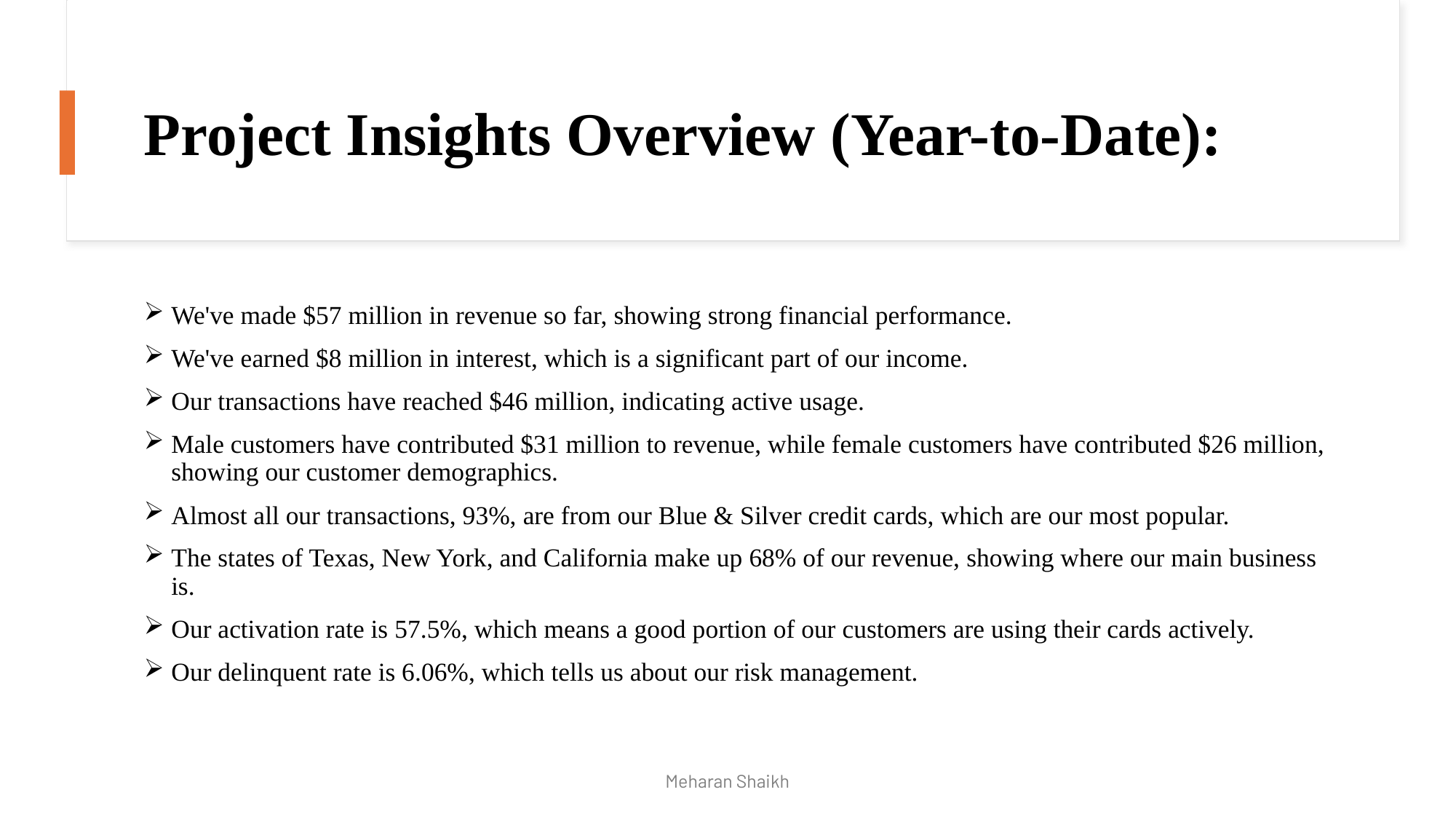

# Project Insights Overview (Year-to-Date):

We've made $57 million in revenue so far, showing strong financial performance.
We've earned $8 million in interest, which is a significant part of our income.
Our transactions have reached $46 million, indicating active usage.
Male customers have contributed $31 million to revenue, while female customers have contributed $26 million, showing our customer demographics.
Almost all our transactions, 93%, are from our Blue & Silver credit cards, which are our most popular.
The states of Texas, New York, and California make up 68% of our revenue, showing where our main business is.
Our activation rate is 57.5%, which means a good portion of our customers are using their cards actively.
Our delinquent rate is 6.06%, which tells us about our risk management.
Meharan Shaikh